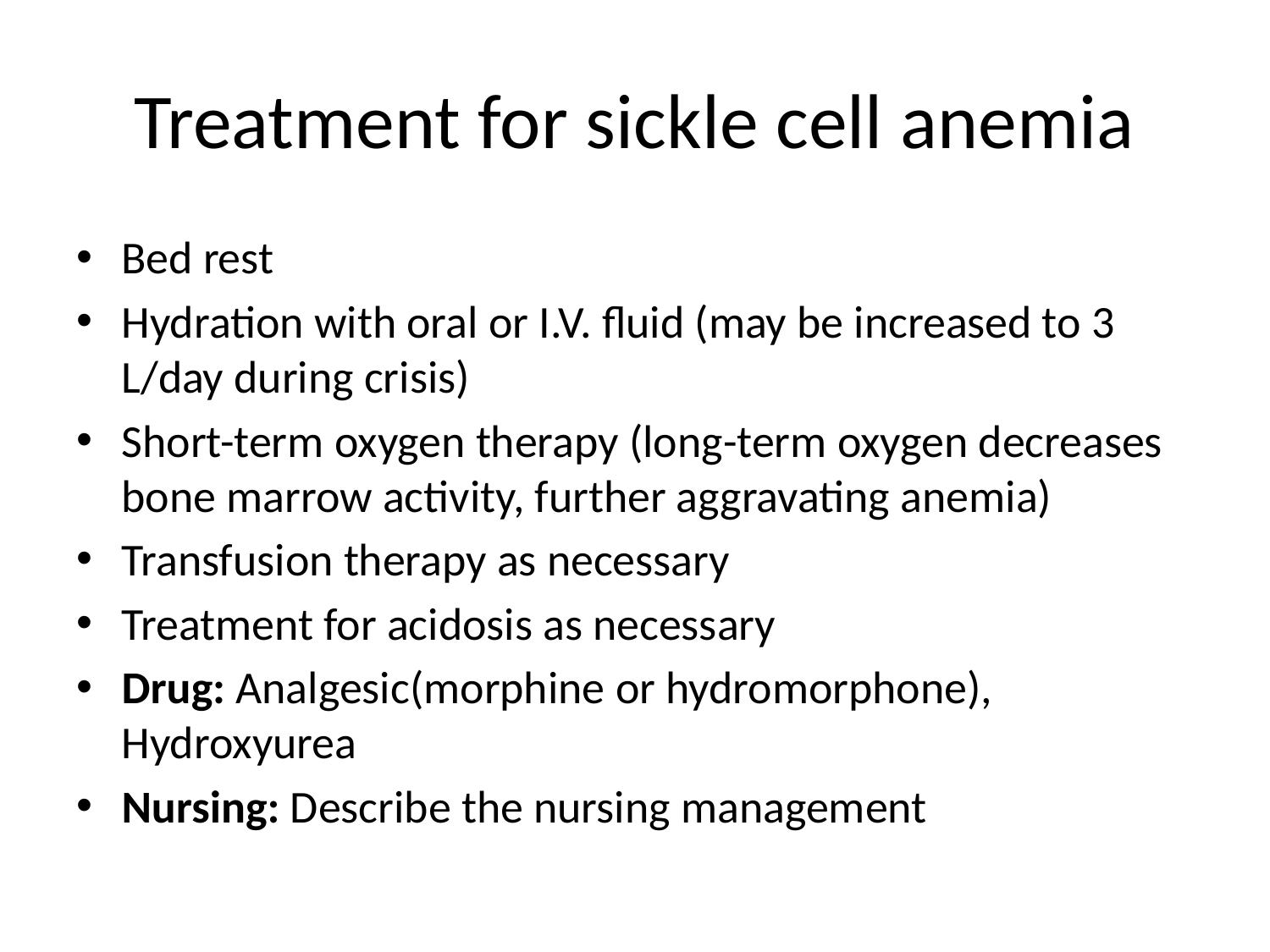

# Treatment for sickle cell anemia
Bed rest
Hydration with oral or I.V. fluid (may be increased to 3 L/day during crisis)
Short-term oxygen therapy (long-term oxygen decreases bone marrow activity, further aggravating anemia)
Transfusion therapy as necessary
Treatment for acidosis as necessary
Drug: Analgesic(morphine or hydromorphone), Hydroxyurea
Nursing: Describe the nursing management